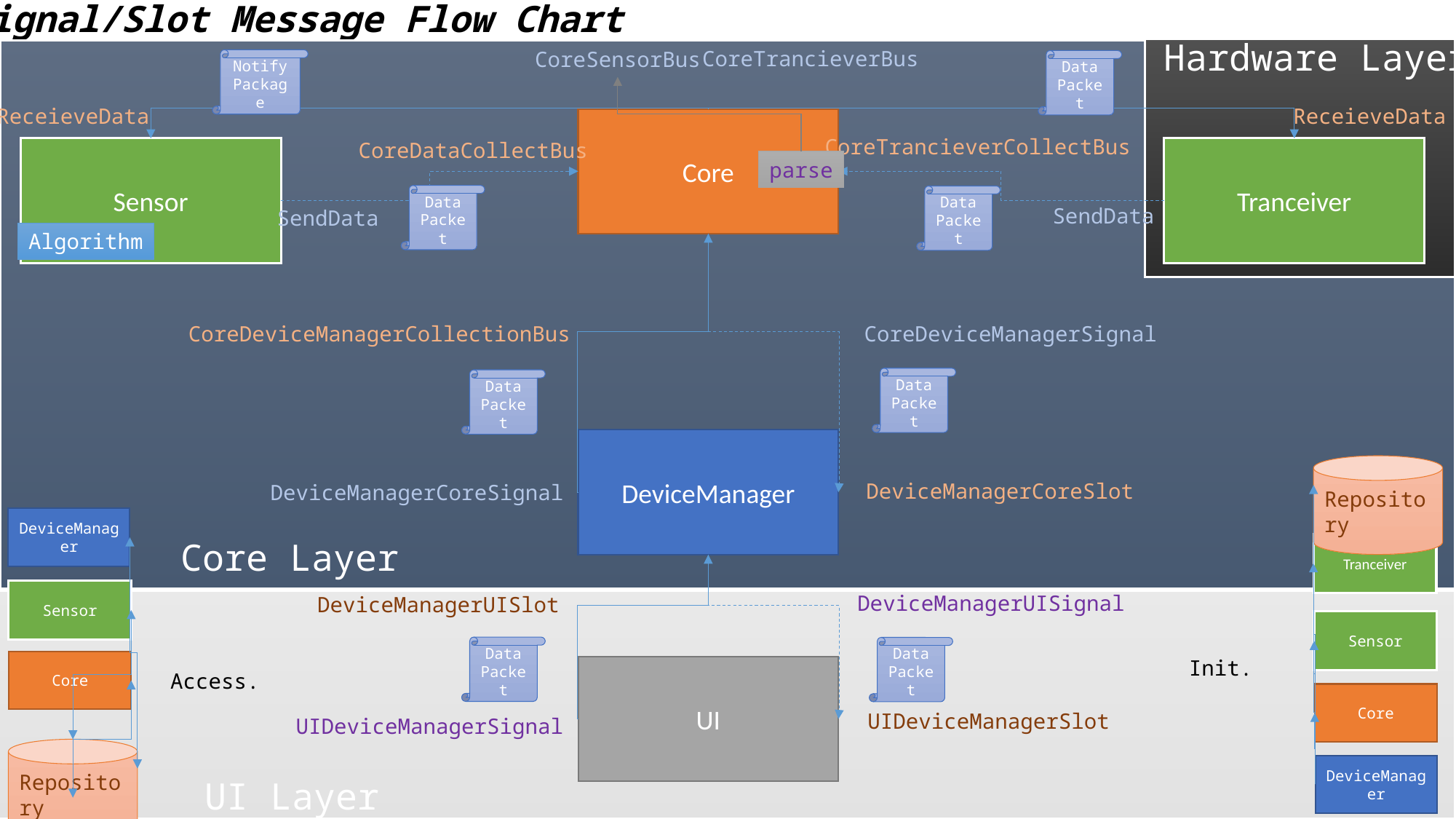

Signal/Slot Message Flow Chart
Hardware Layer

CoreTrancieverBus

CoreSensorBus
Notify
Package
Data
Packet
ReceieveData
ReceieveData
Core
CoreTrancieverCollectBus
CoreDataCollectBus
Sensor
Tranceiver
parse
Data
Packet
Data
Packet
SendData
SendData
Algorithm
CoreDeviceManagerSignal
CoreDeviceManagerCollectionBus
Data
Packet
Data
Packet
DeviceManager
Repository
Tranceiver
Sensor
Init.
Core
DeviceManager
DeviceManagerCoreSlot
DeviceManagerCoreSignal
DeviceManager
Sensor
Core
Access.
Repository
Core Layer
DeviceManagerUISignal
DeviceManagerUISlot

Data
Packet
Data
Packet
UI
UIDeviceManagerSlot
UIDeviceManagerSignal
UI Layer